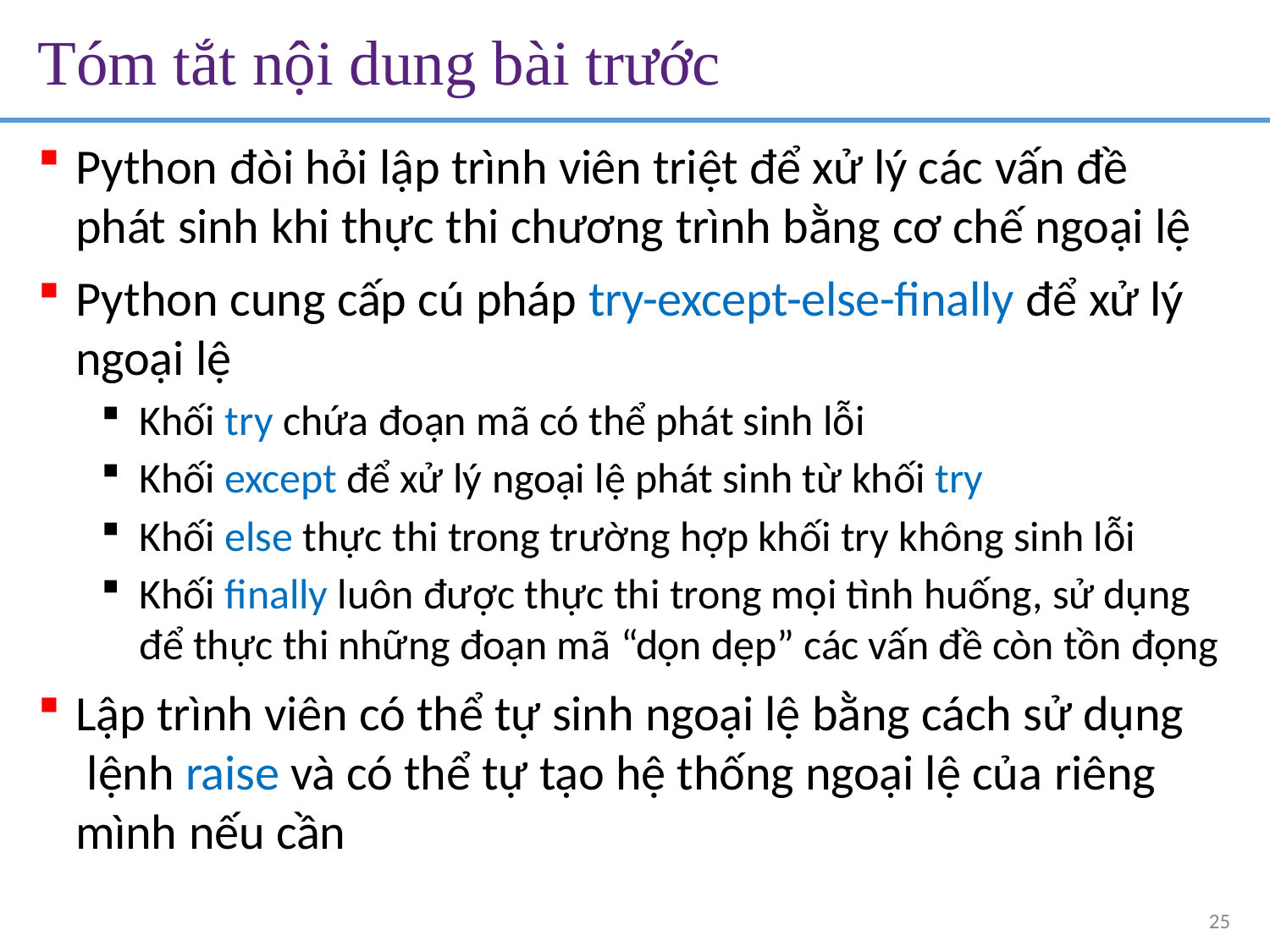

# Tóm tắt nội dung bài trước
Python đòi hỏi lập trình viên triệt để xử lý các vấn đề  phát sinh khi thực thi chương trình bằng cơ chế ngoại lệ
Python cung cấp cú pháp try-except-else-finally để xử lý  ngoại lệ
Khối try chứa đoạn mã có thể phát sinh lỗi
Khối except để xử lý ngoại lệ phát sinh từ khối try
Khối else thực thi trong trường hợp khối try không sinh lỗi
Khối finally luôn được thực thi trong mọi tình huống, sử dụng  để thực thi những đoạn mã “dọn dẹp” các vấn đề còn tồn đọng
Lập trình viên có thể tự sinh ngoại lệ bằng cách sử dụng  lệnh raise và có thể tự tạo hệ thống ngoại lệ của riêng  mình nếu cần

25